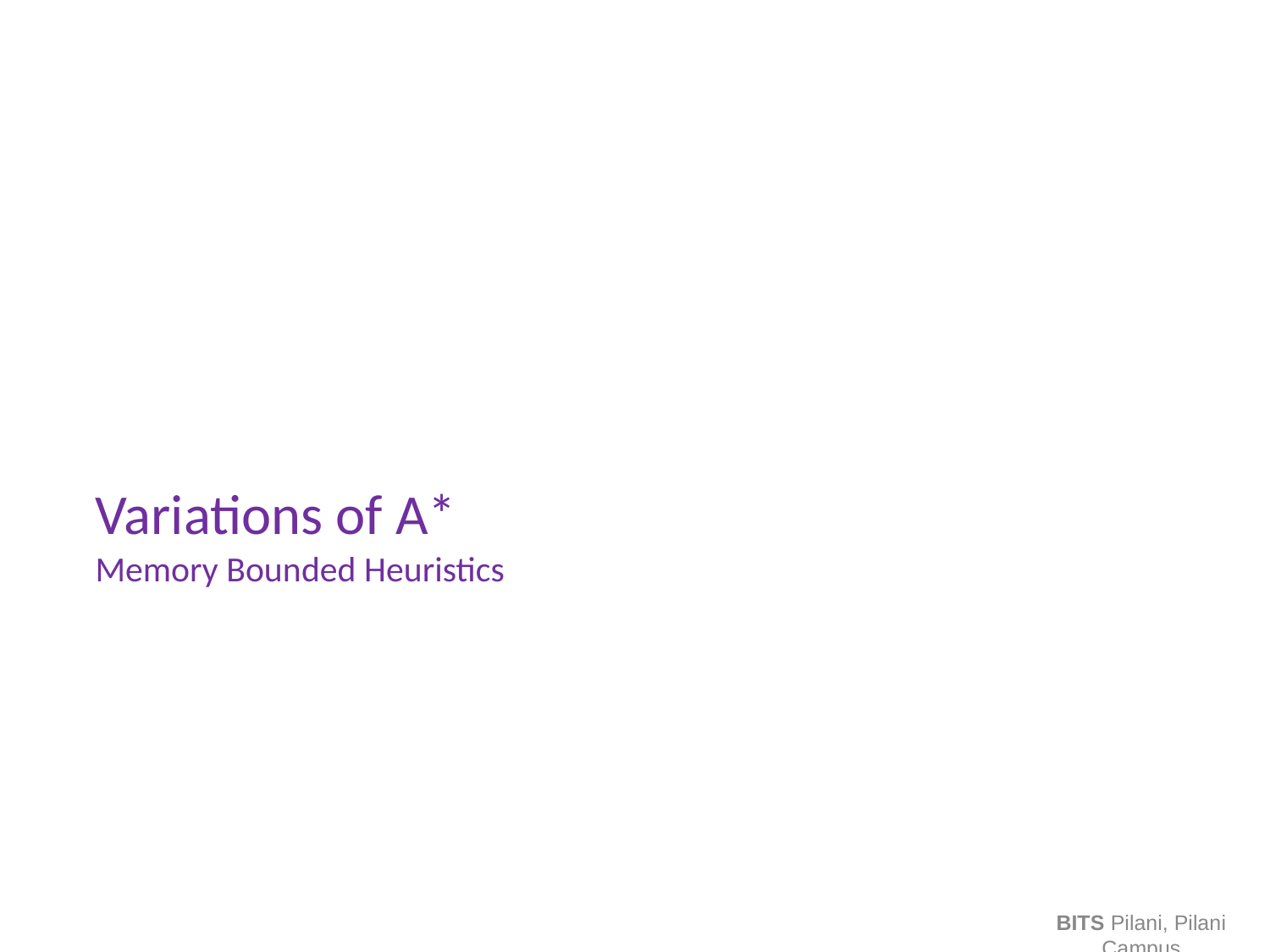

Variations of A*
Memory Bounded Heuristics
BITS Pilani, Pilani Campus